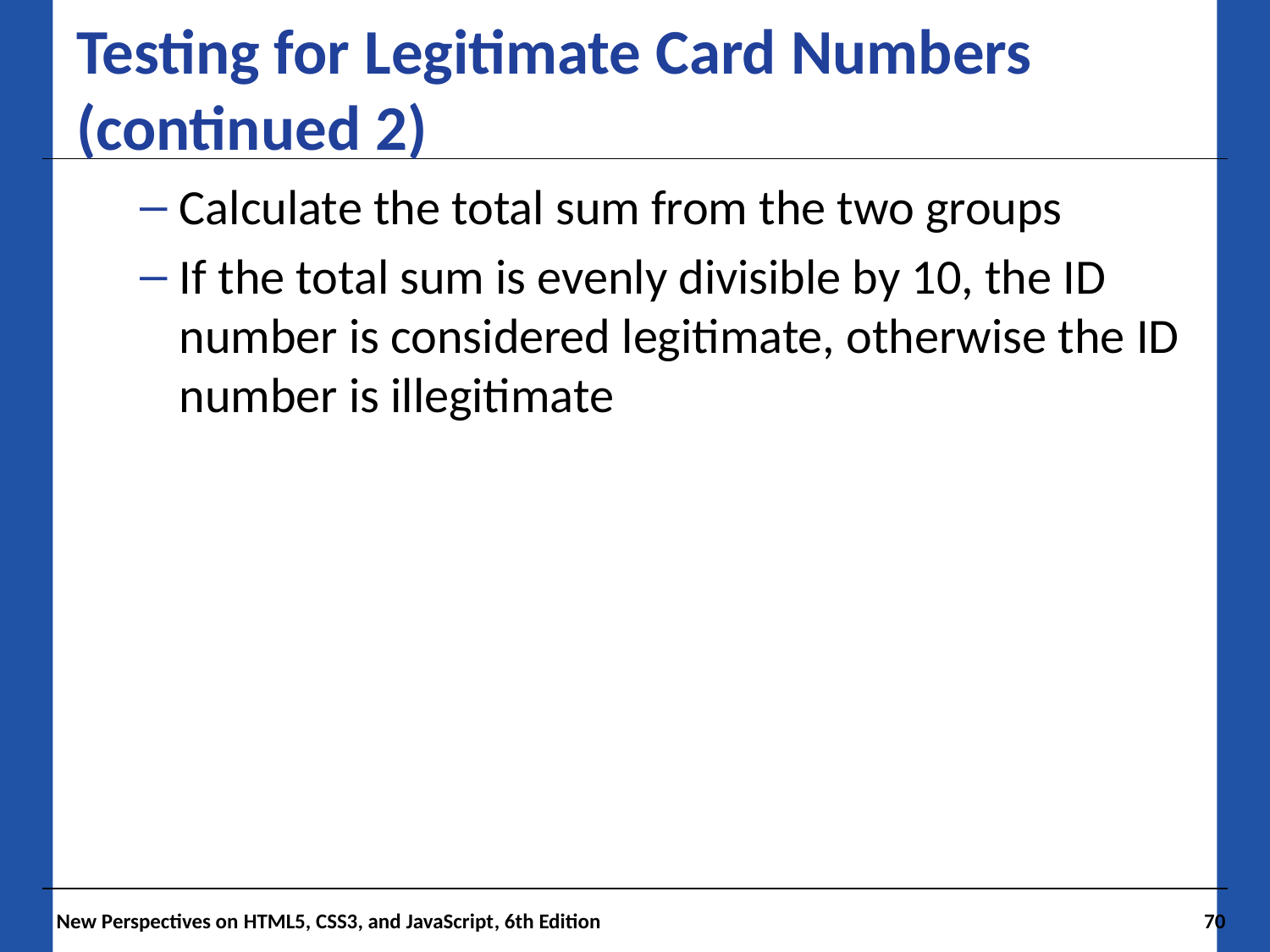

# Testing for Legitimate Card Numbers (continued 2)
Calculate the total sum from the two groups
If the total sum is evenly divisible by 10, the ID number is considered legitimate, otherwise the ID number is illegitimate
         New Perspectives on HTML5, CSS3, and JavaScript, 6th Edition
70